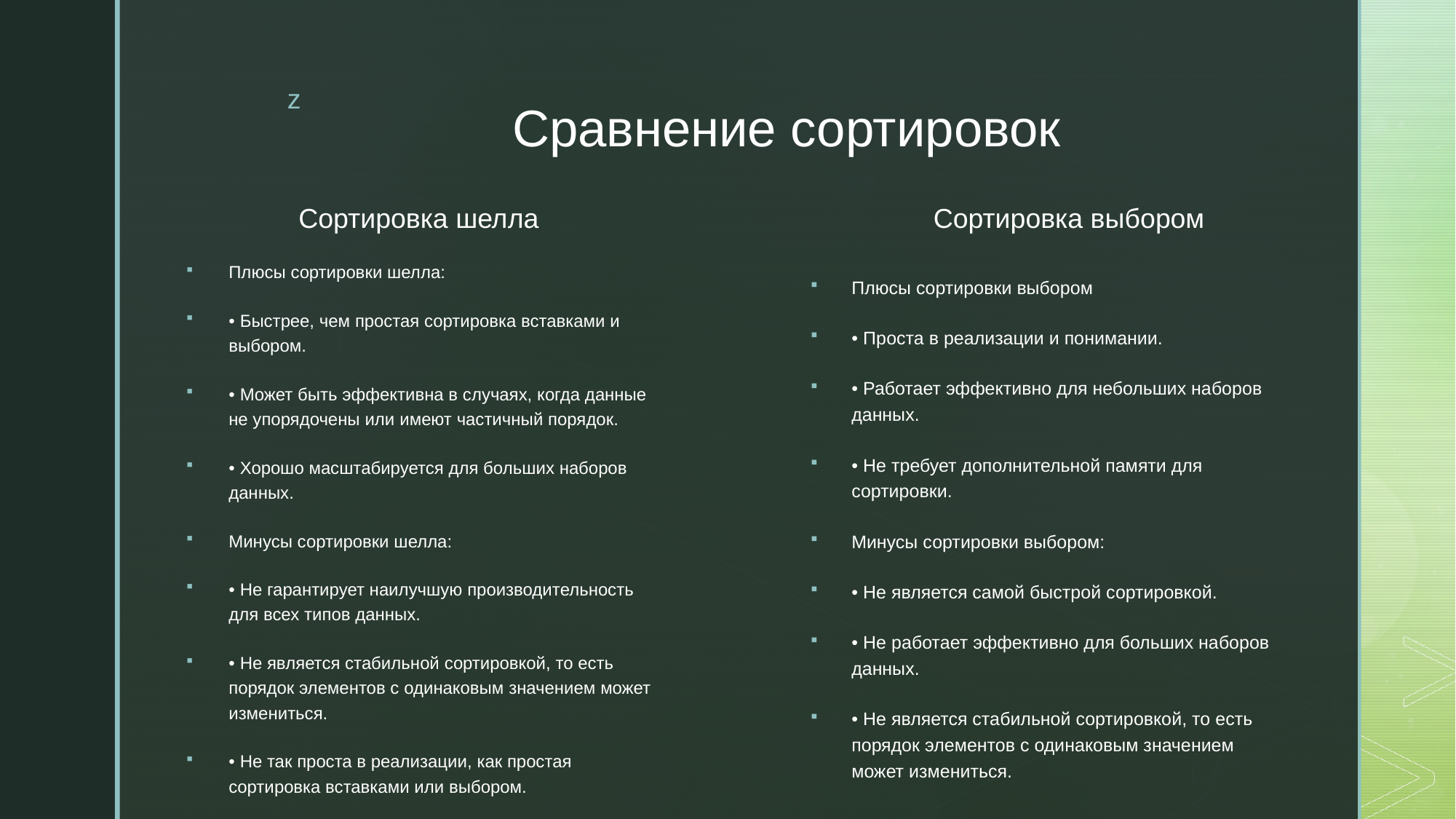

# Сравнение сортировок
Сортировка шелла
Сортировка выбором
Плюсы сортировки шелла:
• Быстрее, чем простая сортировка вставками и выбором.
• Может быть эффективна в случаях, когда данные не упорядочены или имеют частичный порядок.
• Хорошо масштабируется для больших наборов данных.
Минусы сортировки шелла:
• Не гарантирует наилучшую производительность для всех типов данных.
• Не является стабильной сортировкой, то есть порядок элементов с одинаковым значением может измениться.
• Не так проста в реализации, как простая сортировка вставками или выбором.
Плюсы сортировки выбором
• Проста в реализации и понимании.
• Работает эффективно для небольших наборов данных.
• Не требует дополнительной памяти для сортировки.
Минусы сортировки выбором:
• Не является самой быстрой сортировкой.
• Не работает эффективно для больших наборов данных.
• Не является стабильной сортировкой, то есть порядок элементов с одинаковым значением может измениться.